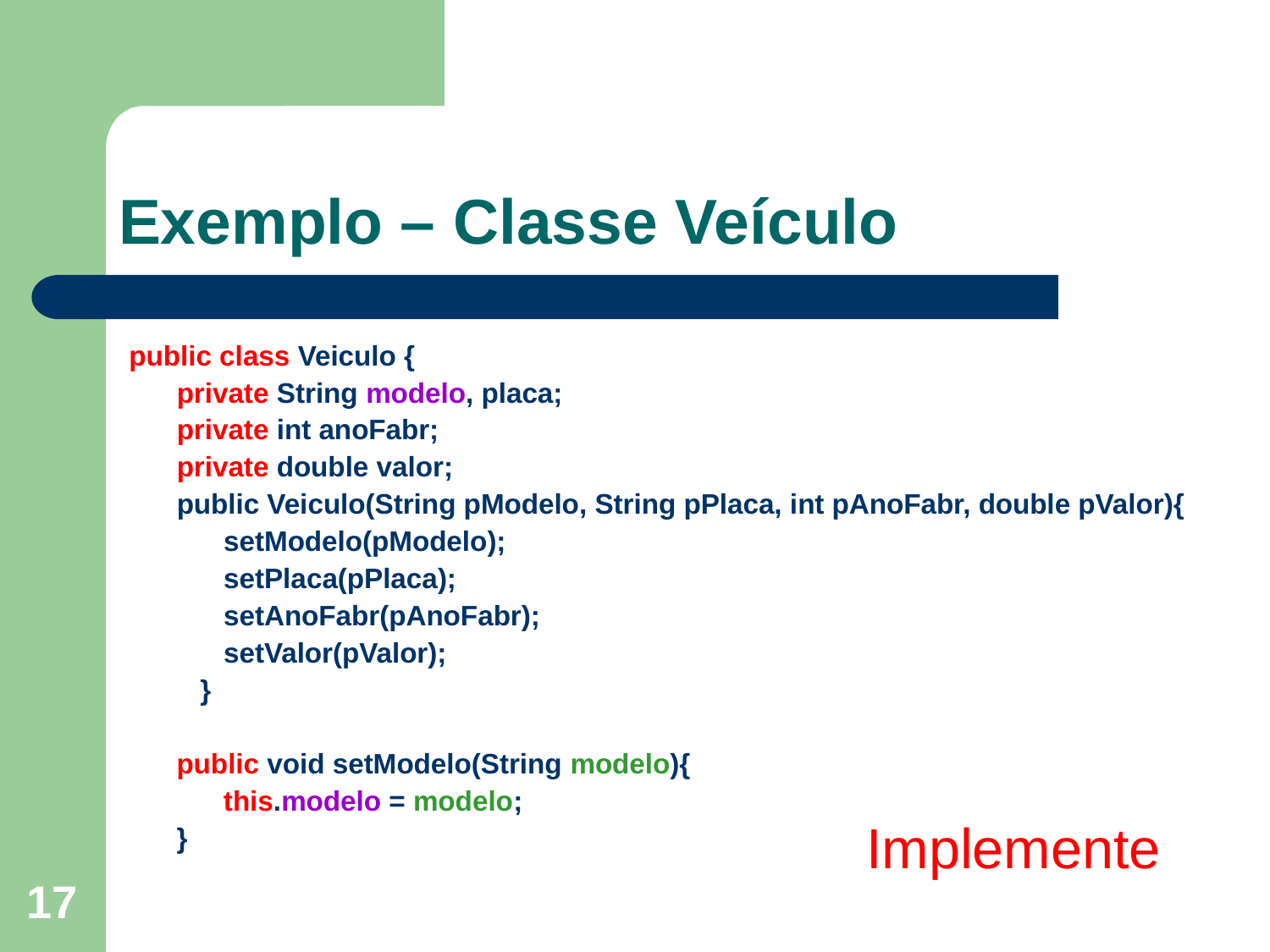

# Exemplo – Classe Veículo
public class Veiculo {
	private String modelo, placa;
	private int anoFabr;
	private double valor;
	public Veiculo(String pModelo, String pPlaca, int pAnoFabr, double pValor){
      setModelo(pModelo);
      setPlaca(pPlaca);
      setAnoFabr(pAnoFabr);
      setValor(pValor);
   }

	public void setModelo(String pModelo){
   		modelo = pModelo;
	}
	public void setModelo(String modelo){
	      this.modelo = modelo;
	}
Implemente
17